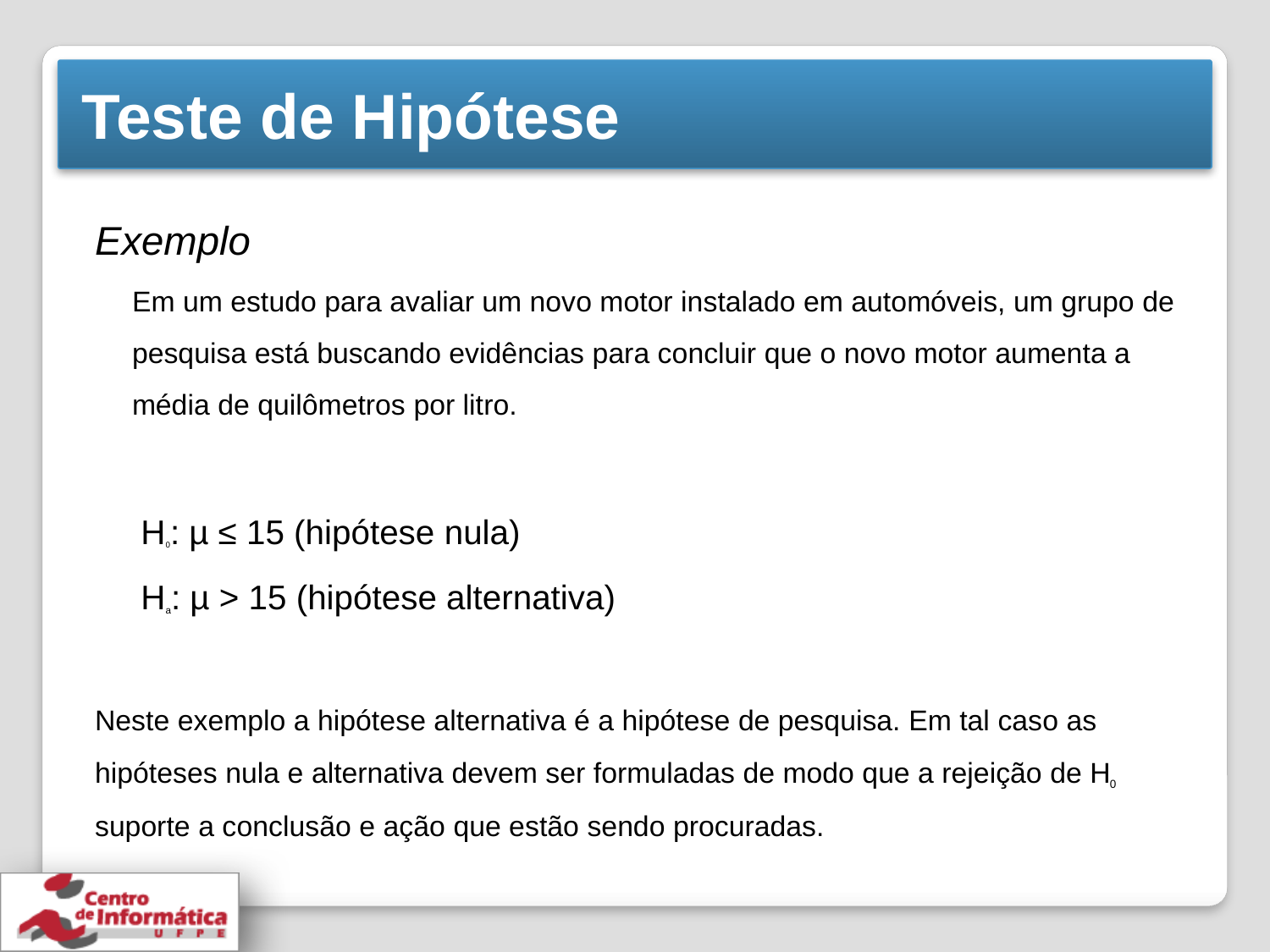

# Teste de Hipótese
Exemplo
Em um estudo para avaliar um novo motor instalado em automóveis, um grupo de pesquisa está buscando evidências para concluir que o novo motor aumenta a média de quilômetros por litro.

H0: µ ≤ 15 (hipótese nula)
Ha: µ > 15 (hipótese alternativa)

Neste exemplo a hipótese alternativa é a hipótese de pesquisa. Em tal caso as hipóteses nula e alternativa devem ser formuladas de modo que a rejeição de H0 suporte a conclusão e ação que estão sendo procuradas.